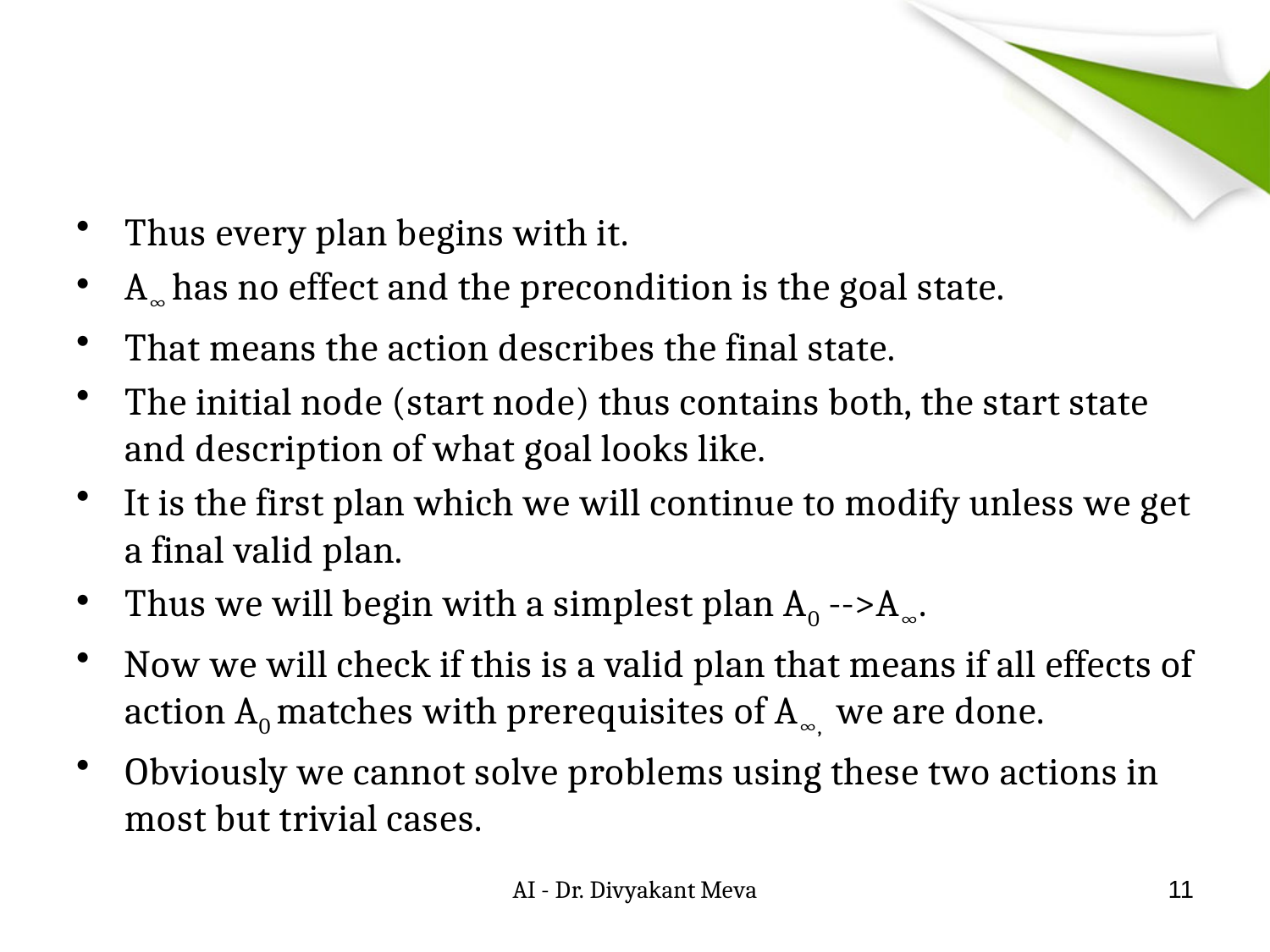

#
Thus every plan begins with it.
A∞ has no effect and the precondition is the goal state.
That means the action describes the final state.
The initial node (start node) thus contains both, the start state and description of what goal looks like.
It is the first plan which we will continue to modify unless we get a final valid plan.
Thus we will begin with a simplest plan A0 -->A∞.
Now we will check if this is a valid plan that means if all effects of action A0 matches with prerequisites of A∞,  we are done.
Obviously we cannot solve problems using these two actions in most but trivial cases.
AI - Dr. Divyakant Meva
11